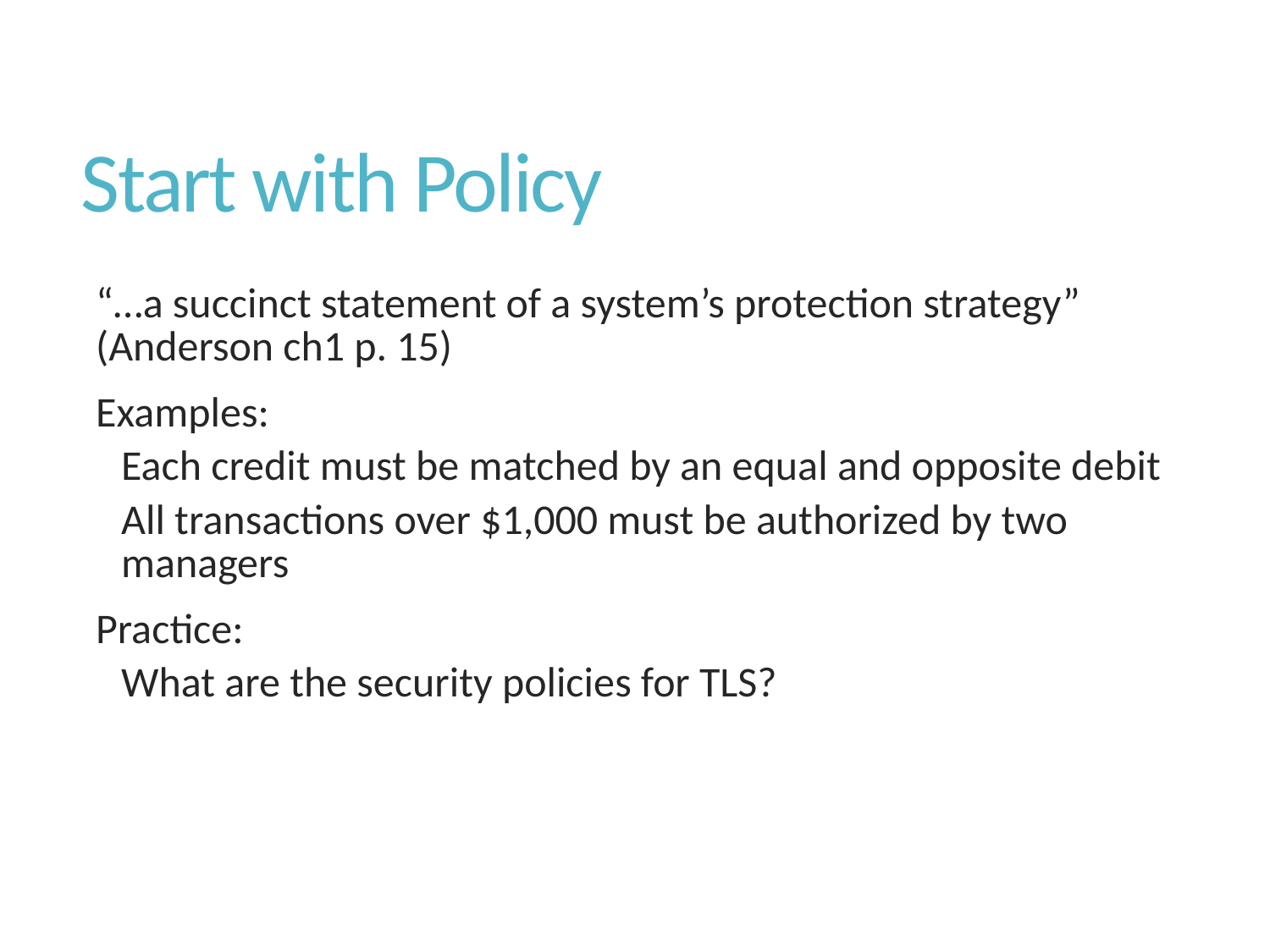

# Start with Policy
“…a succinct statement of a system’s protection strategy” (Anderson ch1 p. 15)
Examples:
Each credit must be matched by an equal and opposite debit
All transactions over $1,000 must be authorized by two managers
Practice:
What are the security policies for TLS?